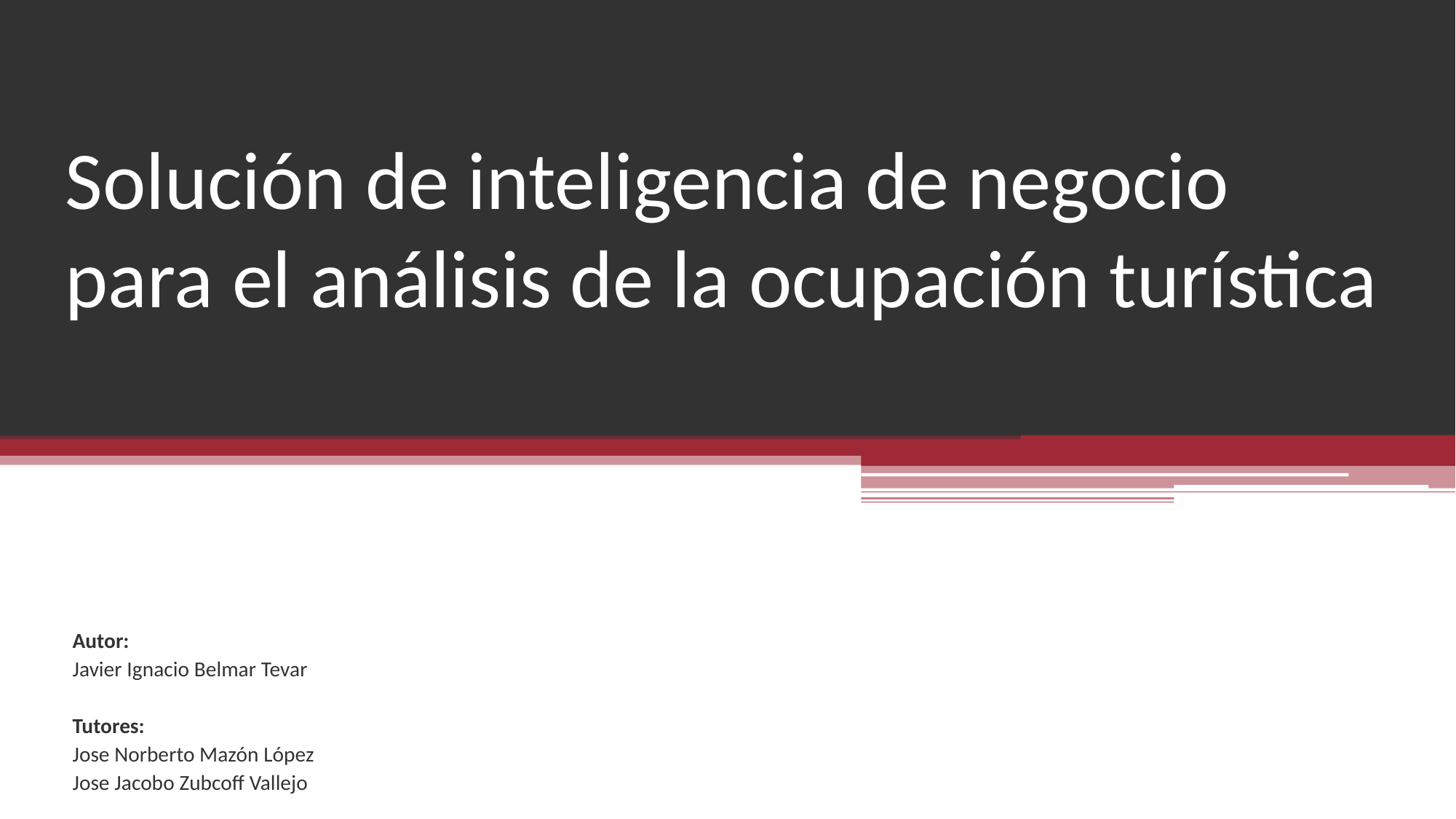

# Solución de inteligencia de negocio para el análisis de la ocupación turística

Autor:
Javier Ignacio Belmar Tevar

Tutores:
Jose Norberto Mazón López
Jose Jacobo Zubcoff Vallejo